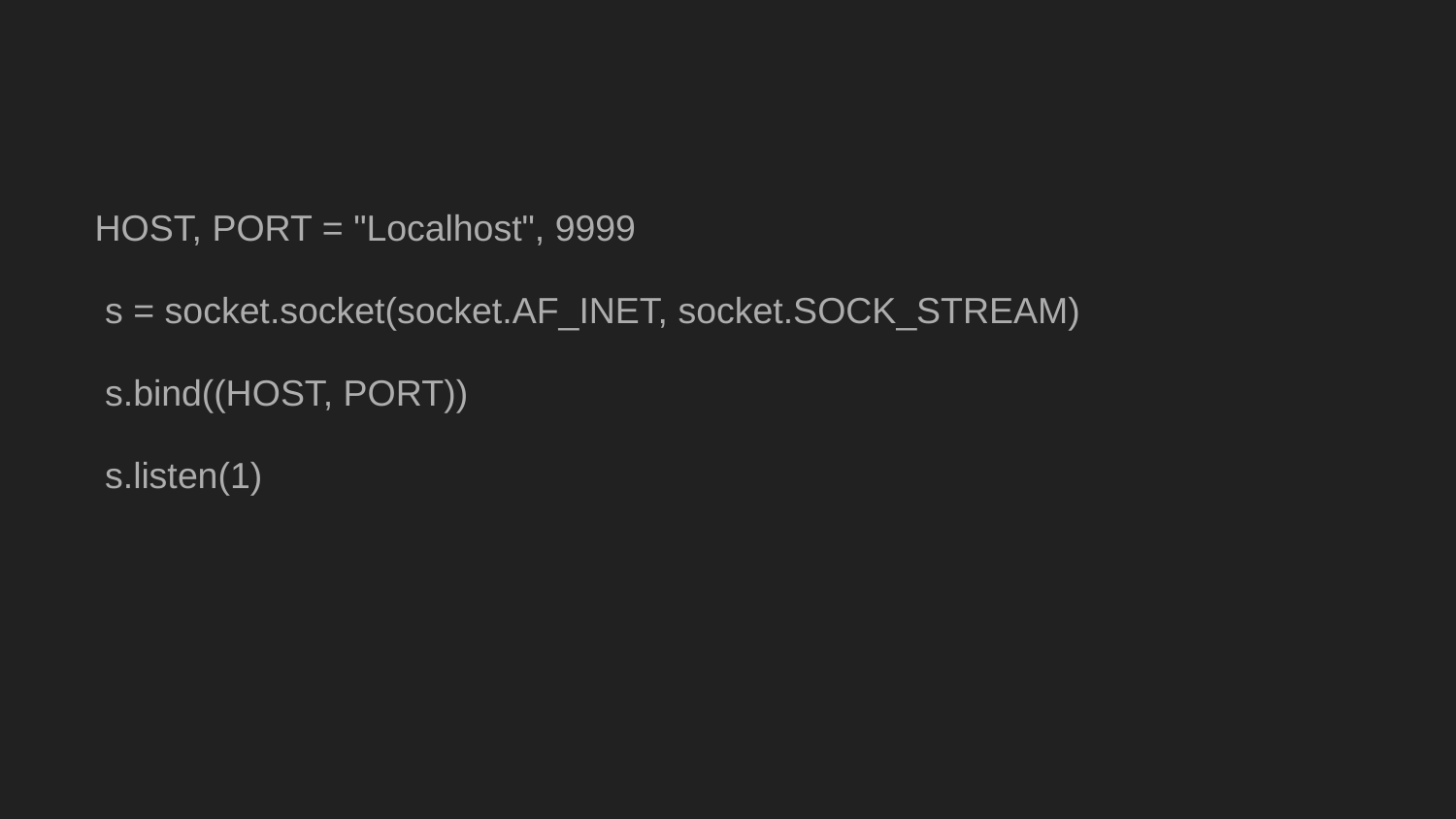

#
   HOST, PORT = "Localhost", 9999
    s = socket.socket(socket.AF_INET, socket.SOCK_STREAM)
    s.bind((HOST, PORT))
    s.listen(1)